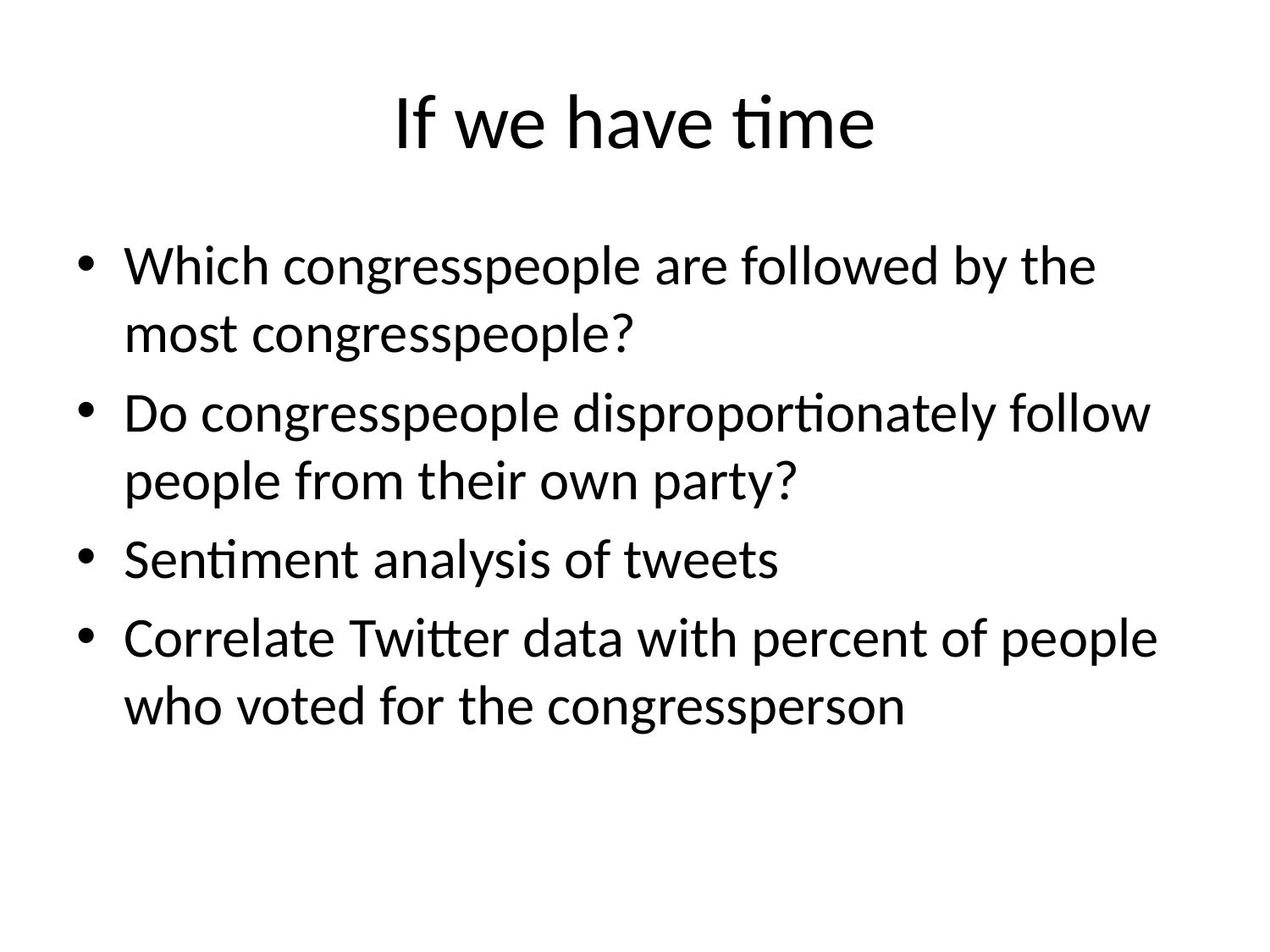

# If we have time
Which congresspeople are followed by the most congresspeople?
Do congresspeople disproportionately follow people from their own party?
Sentiment analysis of tweets
Correlate Twitter data with percent of people who voted for the congressperson